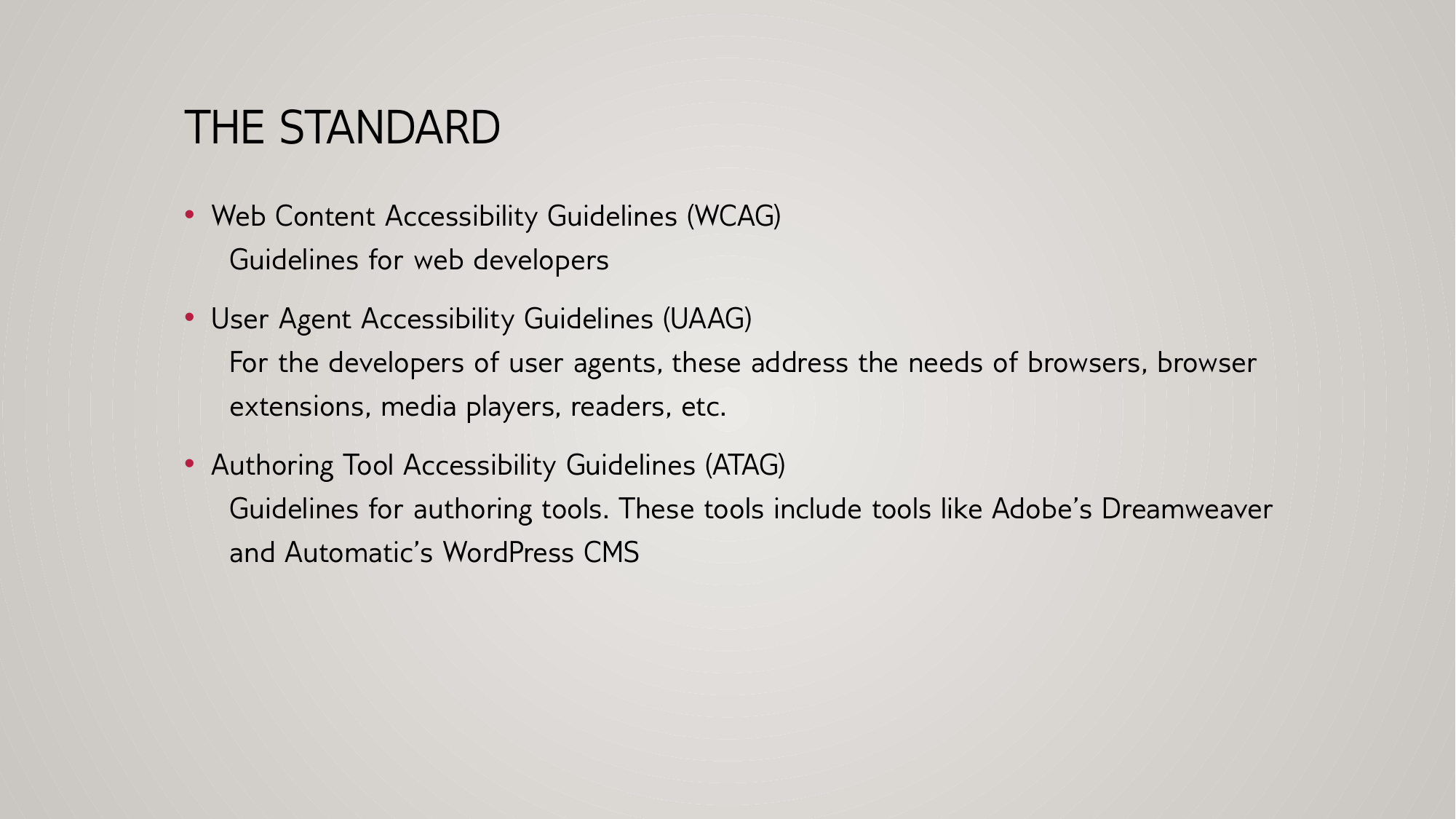

# The Standard
Web Content Accessibility Guidelines (WCAG)
  Guidelines for web developers
User Agent Accessibility Guidelines (UAAG)
  For the developers of user agents, these address the needs of browsers, browser
  extensions, media players, readers, etc.
Authoring Tool Accessibility Guidelines (ATAG)
  Guidelines for authoring tools. These tools include tools like Adobe’s Dreamweaver
  and Automatic’s WordPress CMS